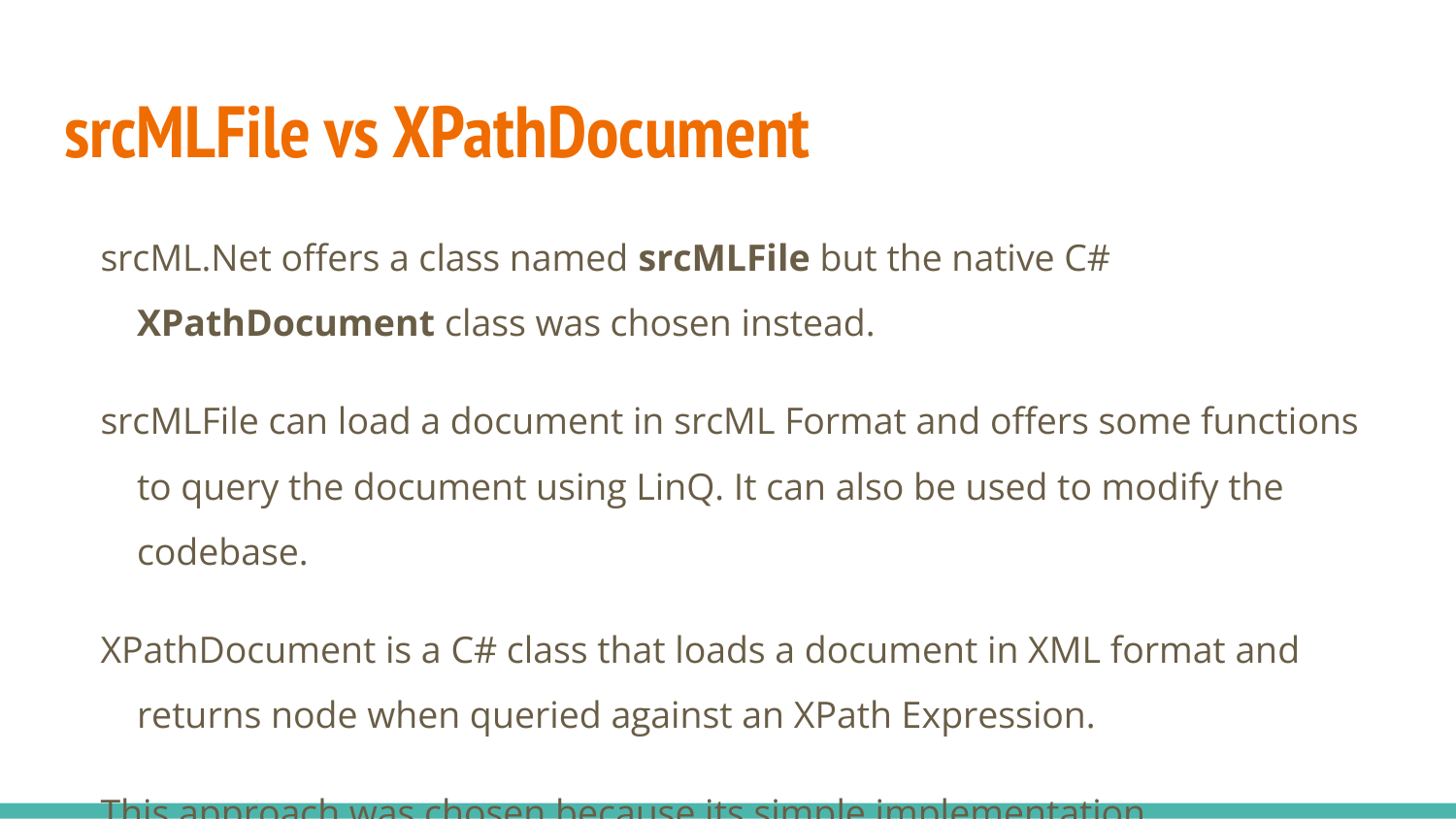

# srcMLFile vs XPathDocument
srcML.Net offers a class named srcMLFile but the native C# XPathDocument class was chosen instead.
srcMLFile can load a document in srcML Format and offers some functions to query the document using LinQ. It can also be used to modify the codebase.
XPathDocument is a C# class that loads a document in XML format and returns node when queried against an XPath Expression.
This approach was chosen because its simple implementation.